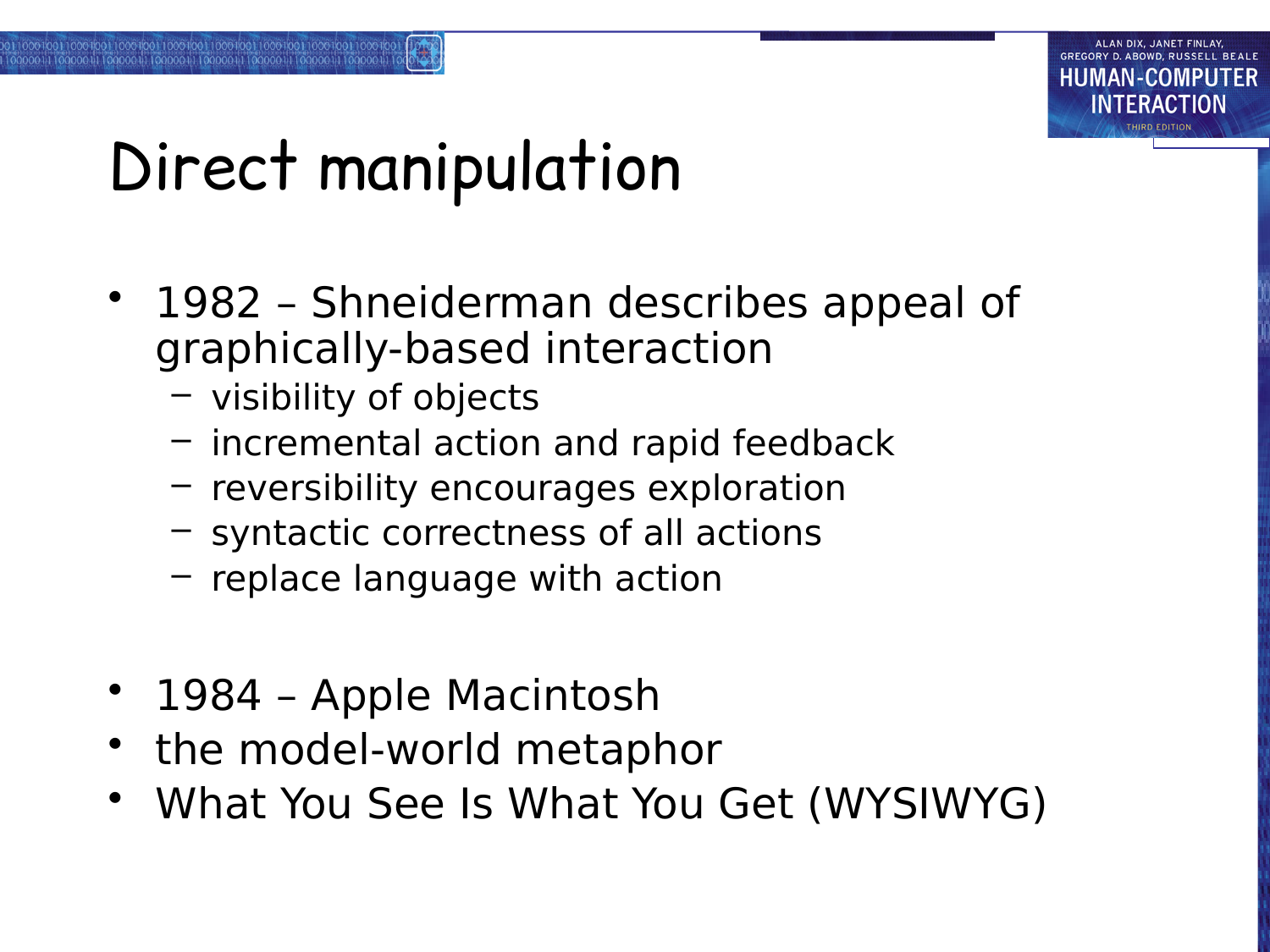

# Direct manipulation
1982 – Shneiderman describes appeal of graphically-based interaction
visibility of objects
incremental action and rapid feedback
reversibility encourages exploration
syntactic correctness of all actions
replace language with action

1984 – Apple Macintosh
the model-world metaphor
What You See Is What You Get (WYSIWYG)